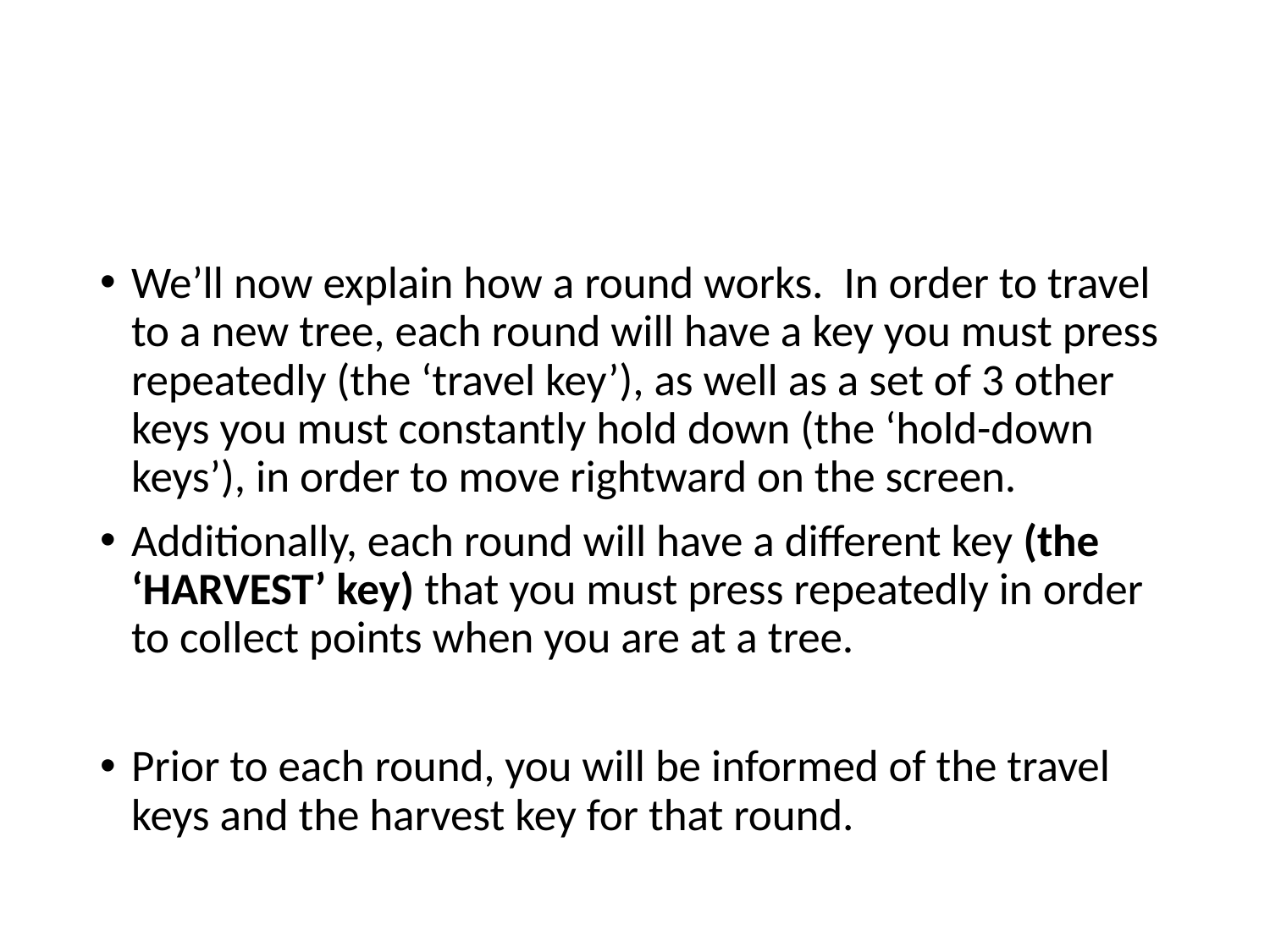

We’ll now explain how a round works.  In order to travel to a new tree, each round will have a key you must press repeatedly (the ‘travel key’), as well as a set of 3 other keys you must constantly hold down (the ‘hold-down keys’), in order to move rightward on the screen.
Additionally, each round will have a different key (the ‘HARVEST’ key) that you must press repeatedly in order to collect points when you are at a tree.

Prior to each round, you will be informed of the travel keys and the harvest key for that round.